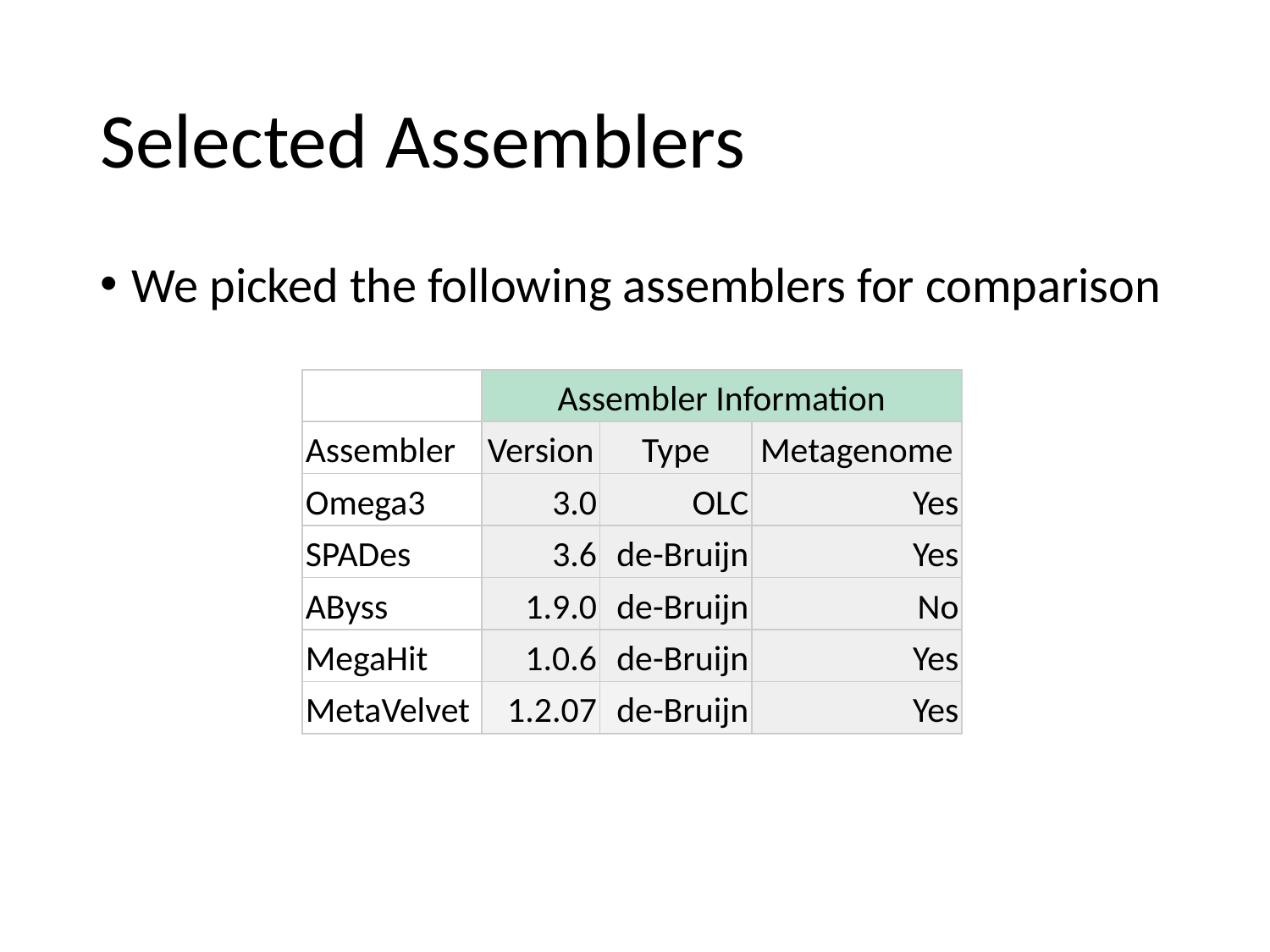

# Selected Assemblers
We picked the following assemblers for comparison

|  | Assembler Information |  |  |
| --- | --- | --- | --- |
| Assembler | Version | Type | Metagenome |
| Omega3 | 3.0 | OLC | Yes |
| SPADes | 3.6 | de-Bruijn | Yes |
| AByss | 1.9.0 | de-Bruijn | No |
| MegaHit | 1.0.6 | de-Bruijn | Yes |
| MetaVelvet | 1.2.07 | de-Bruijn | Yes |